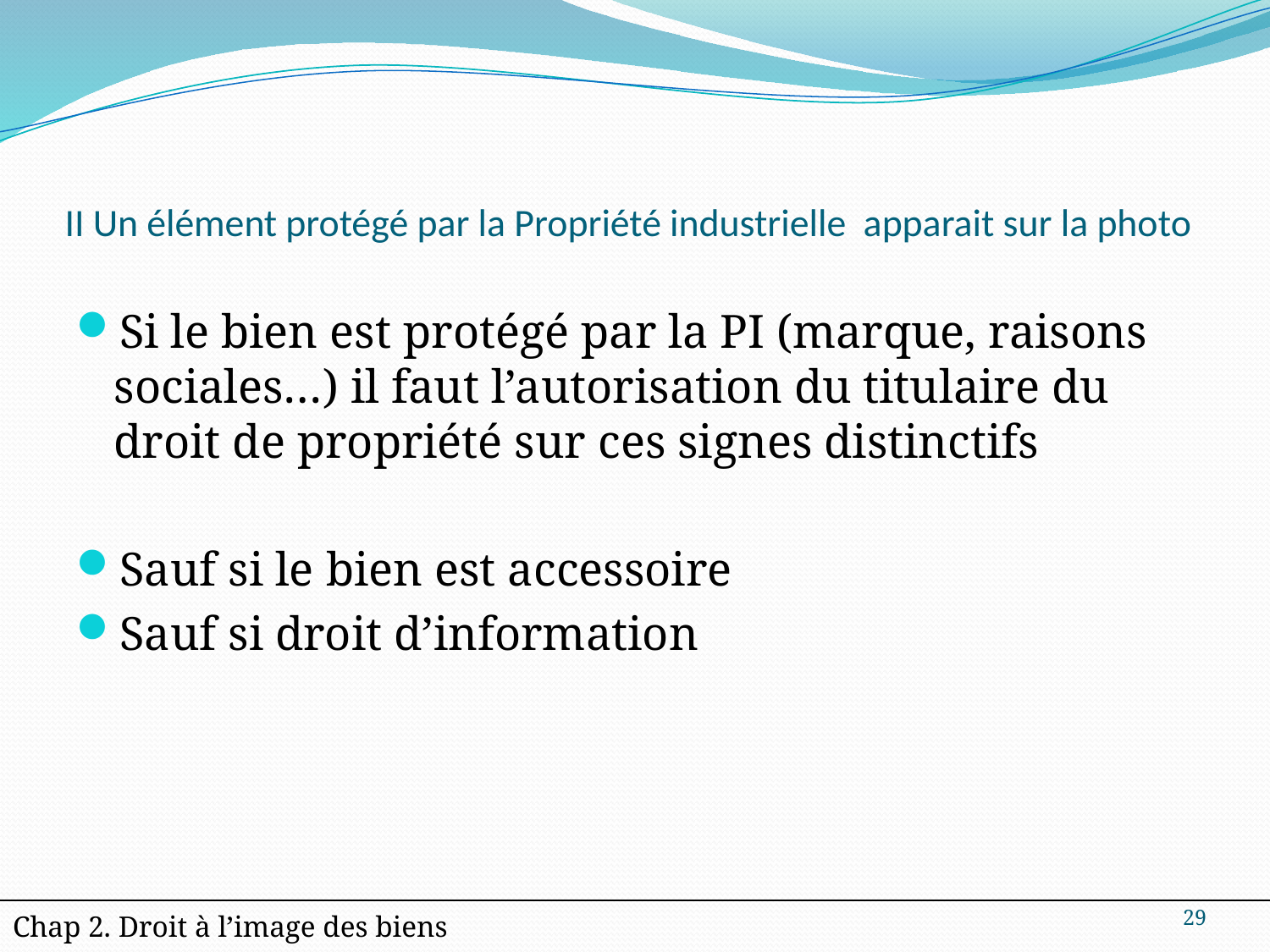

# II Un élément protégé par la Propriété industrielle  apparait sur la photo
Si le bien est protégé par la PI (marque, raisons sociales…) il faut l’autorisation du titulaire du droit de propriété sur ces signes distinctifs

Sauf si le bien est accessoire
Sauf si droit d’information
29
| Chap 2. Droit à l’image des biens |
| --- |